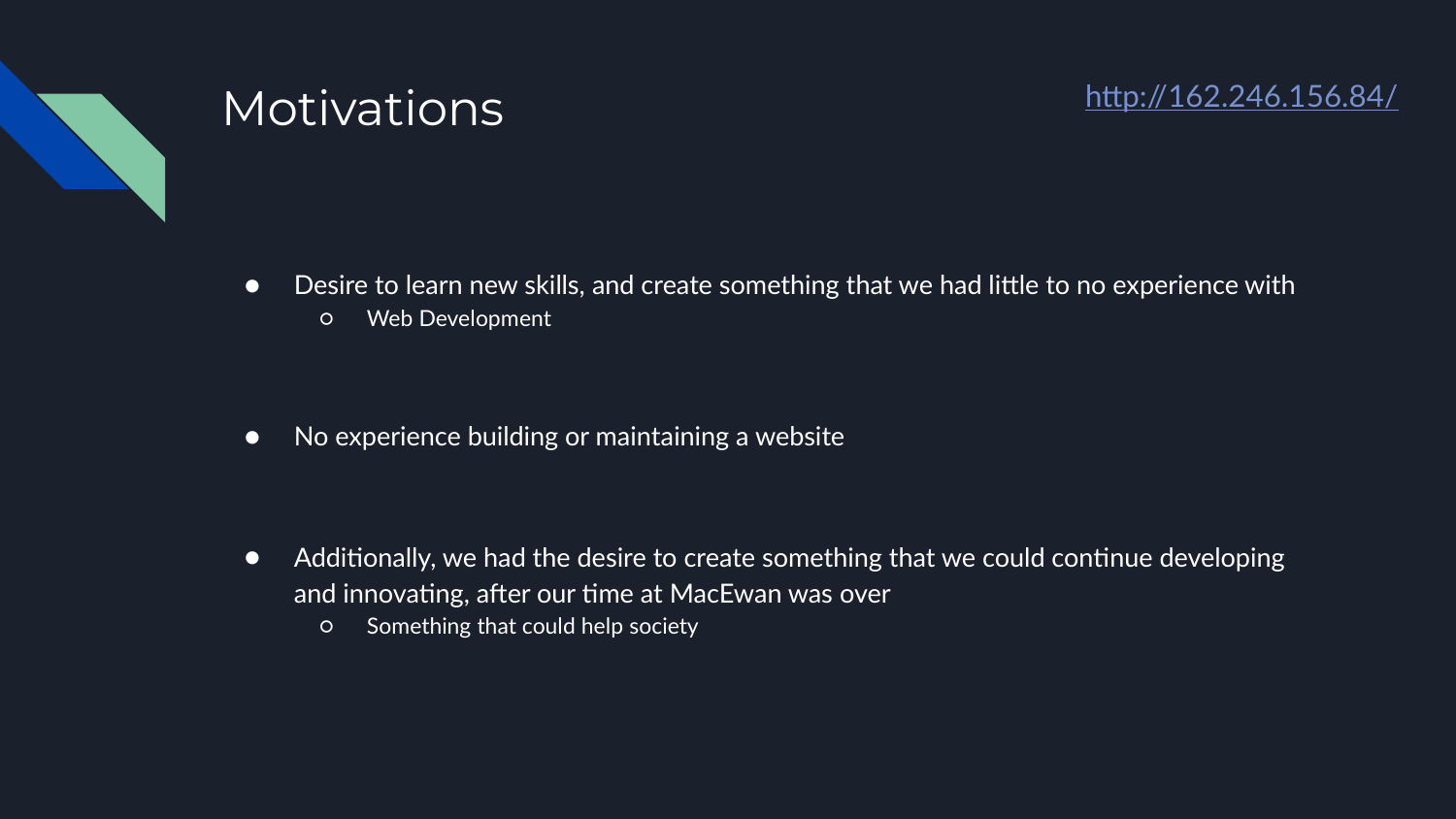

# Motivations

http://162.246.156.84/

Desire to learn new skills, and create something that we had little to no experience with
Web Development

No experience building or maintaining a website

Additionally, we had the desire to create something that we could continue developing and innovating, after our time at MacEwan was over
Something that could help society